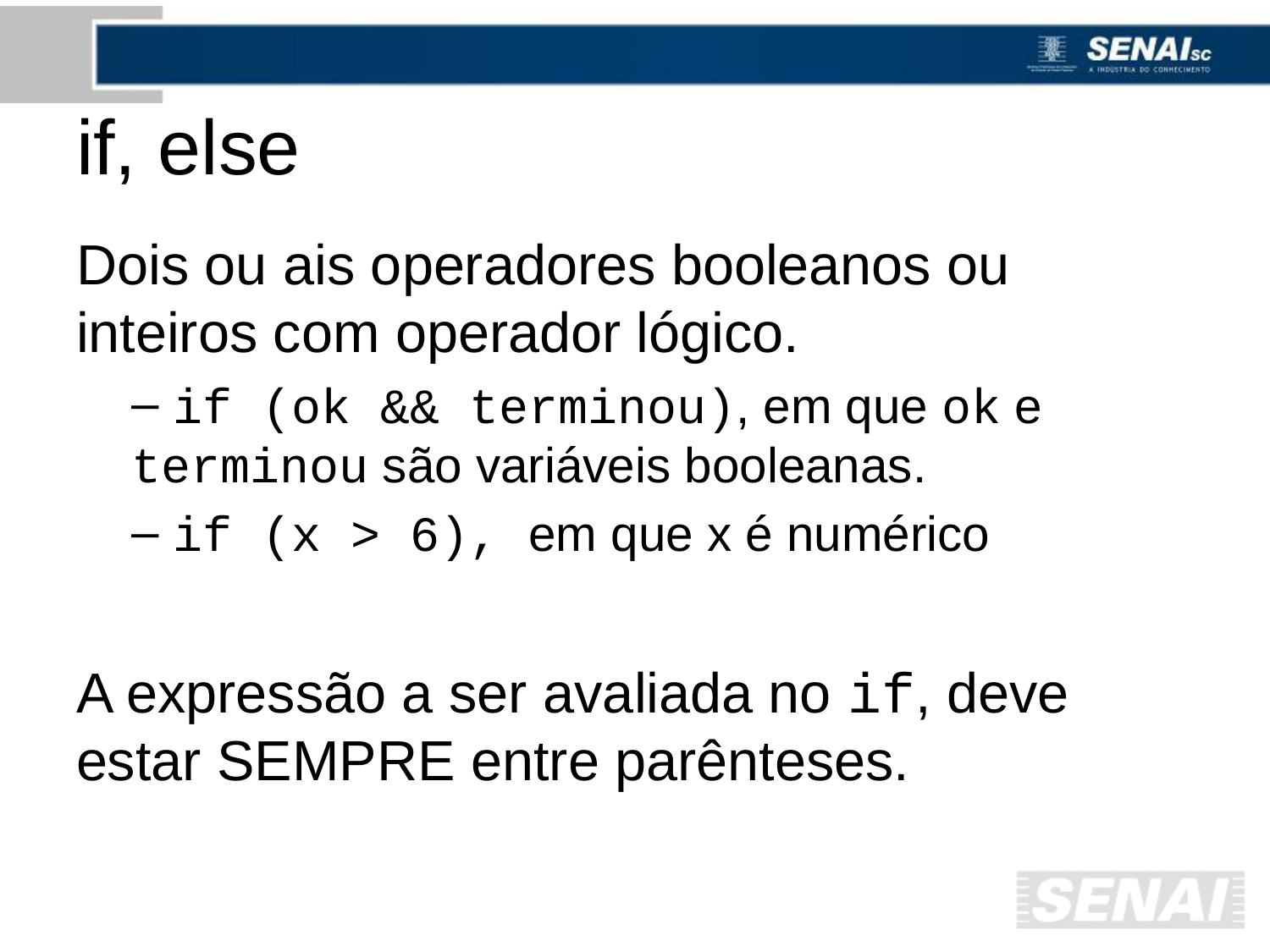

# if, else
Dois ou ais operadores booleanos ou inteiros com operador lógico.
 if (ok && terminou), em que ok e terminou são variáveis booleanas.
 if (x > 6), em que x é numérico

A expressão a ser avaliada no if, deve estar SEMPRE entre parênteses.